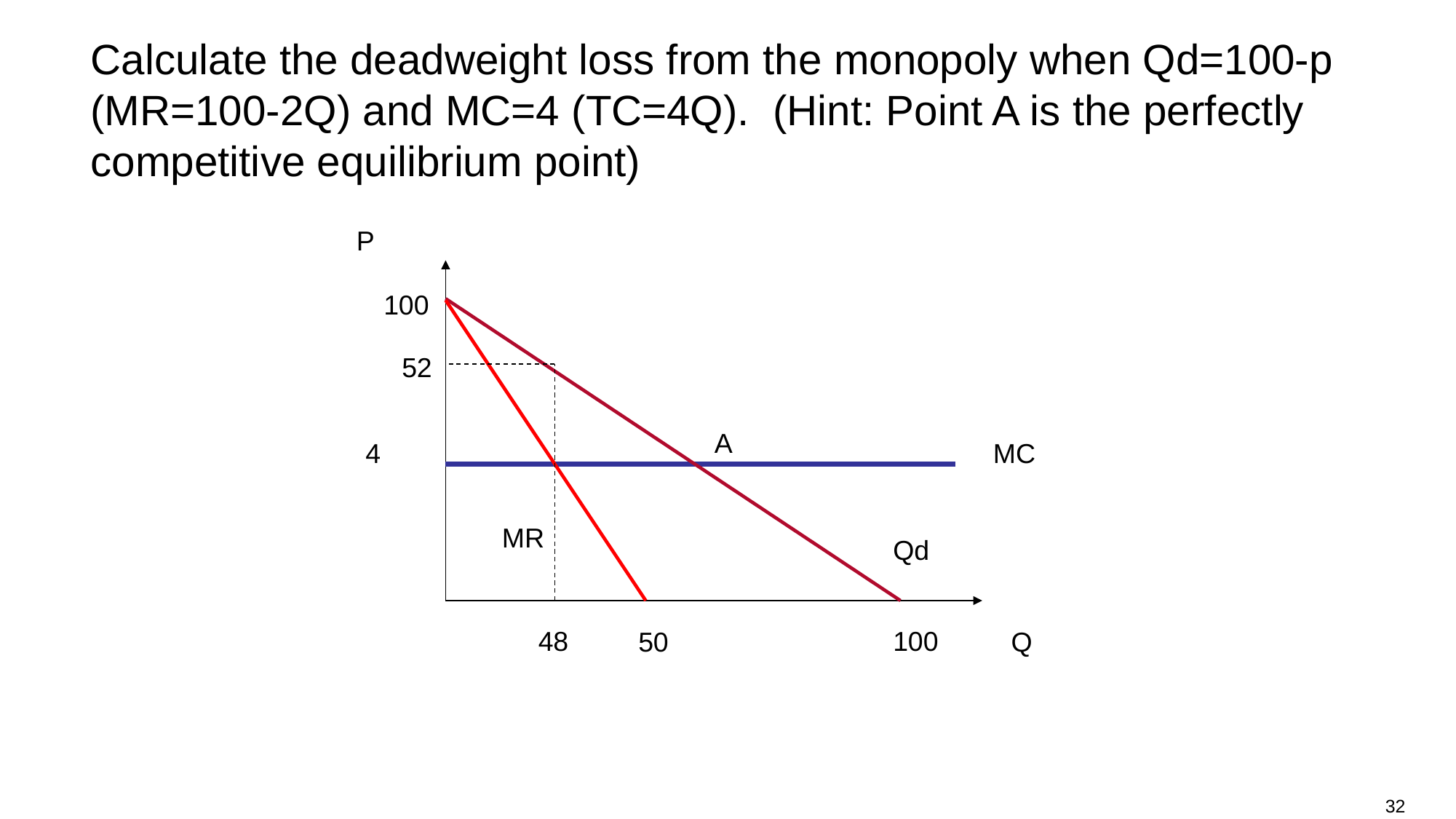

# Calculate the deadweight loss from the monopoly when Qd=100-p (MR=100-2Q) and MC=4 (TC=4Q).  (Hint: Point A is the perfectly competitive equilibrium point)
P
100
52
A
4
MC
MR
Qd
48
100
50
Q